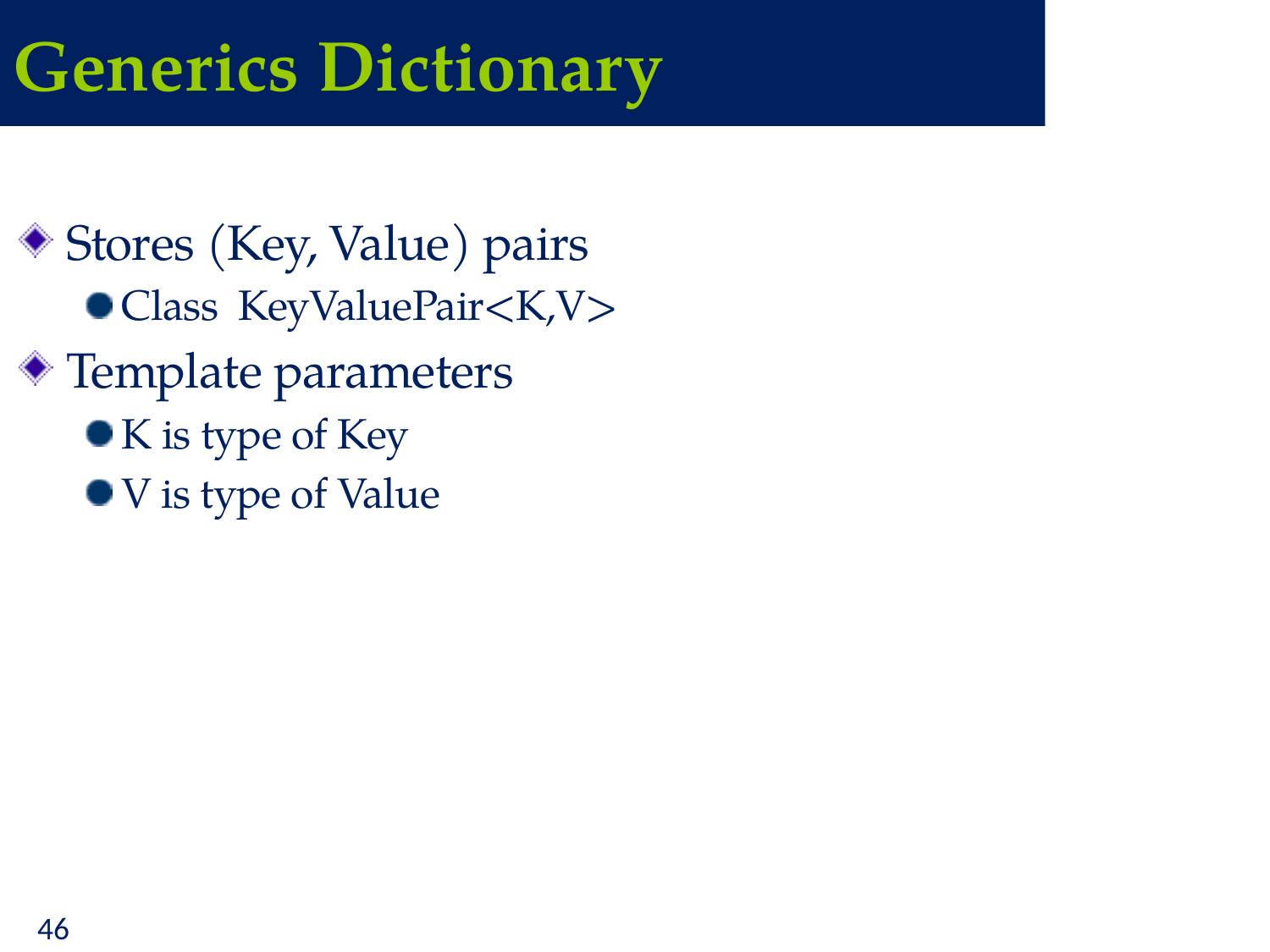

# Generics Dictionary

Stores (Key, Value) pairs
Class  KeyValuePair<K,V>
Template parameters
K is type of Key
V is type of Value
46